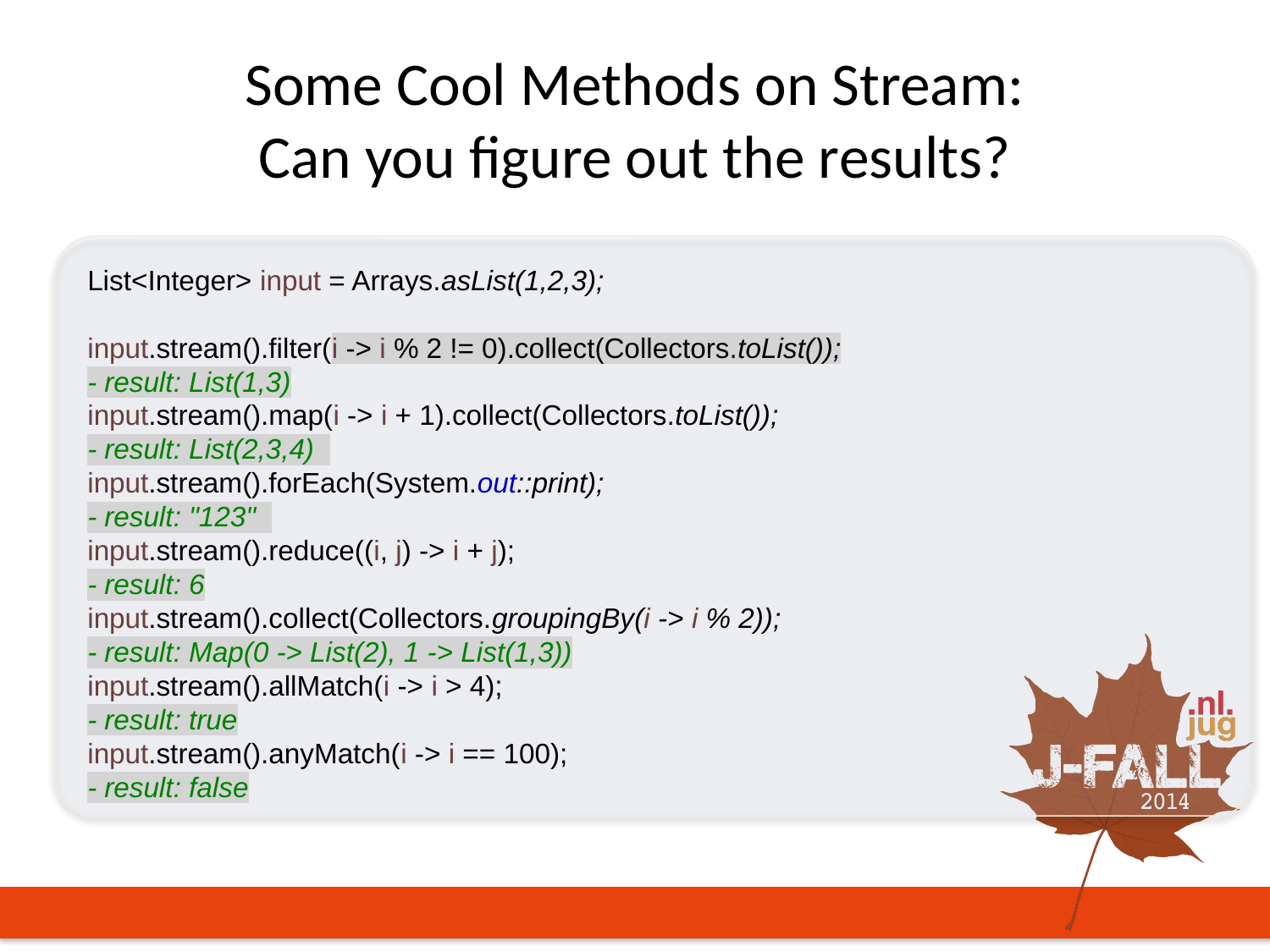

# Some Cool Methods on Stream: Can you figure out the results?

List<Integer> input = Arrays.asList(1,2,3);

input.stream().filter(i -> i % 2 != 0).collect(Collectors.toList());
- result: List(1,3)
input.stream().map(i -> i + 1).collect(Collectors.toList());
- result: List(2,3,4)
input.stream().forEach(System.out::print);
- result: "123"
input.stream().reduce((i, j) -> i + j);
- result: 6
input.stream().collect(Collectors.groupingBy(i -> i % 2));
- result: Map(0 -> List(2), 1 -> List(1,3))
input.stream().allMatch(i -> i > 4);
- result: true
input.stream().anyMatch(i -> i == 100);
- result: false